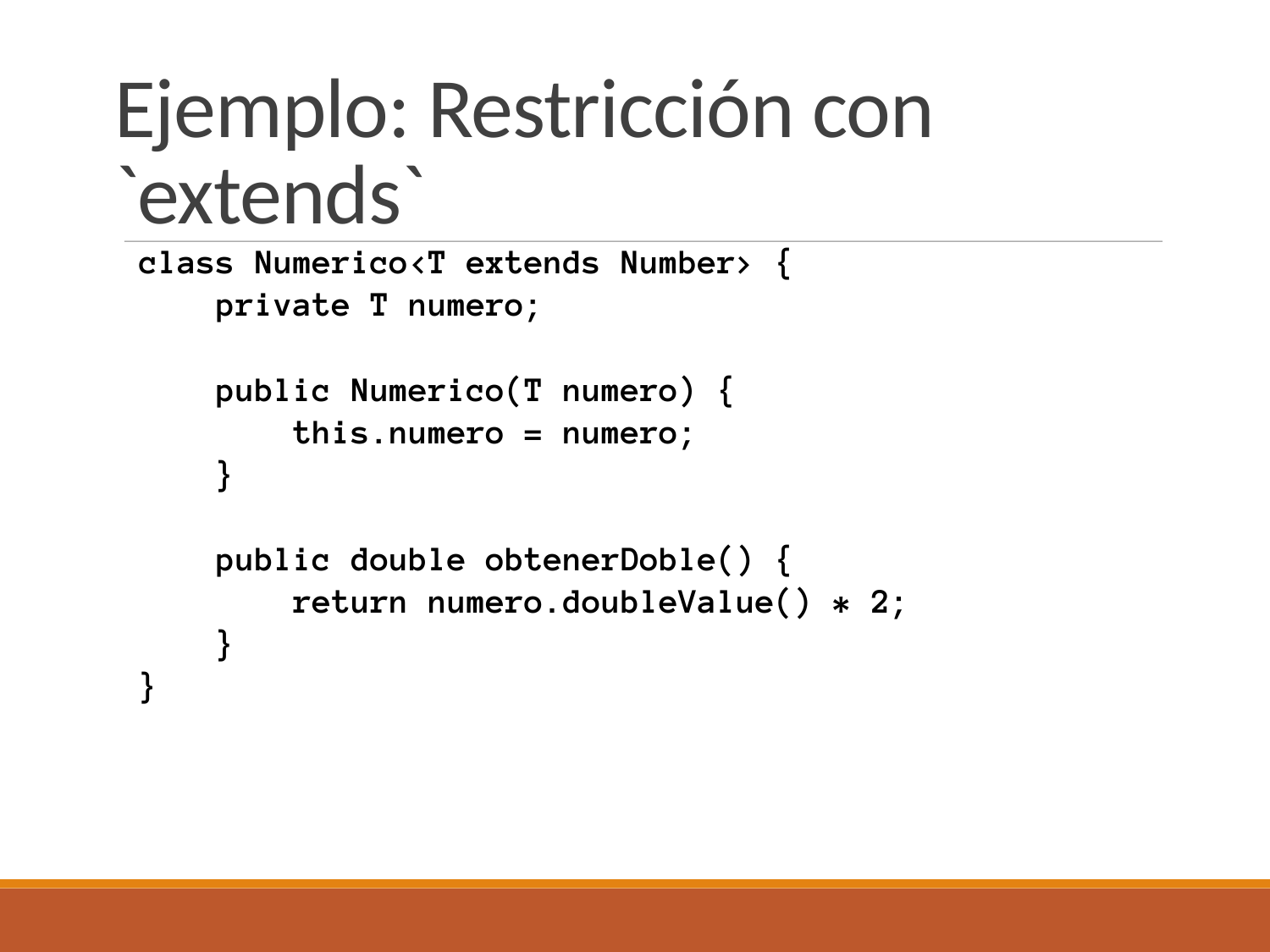

# Ejemplo: Restricción con `extends`

class Numerico<T extends Number> {
    private T numero;
    public Numerico(T numero) {
        this.numero = numero;
    }
    public double obtenerDoble() {
        return numero.doubleValue() * 2;
    }
}